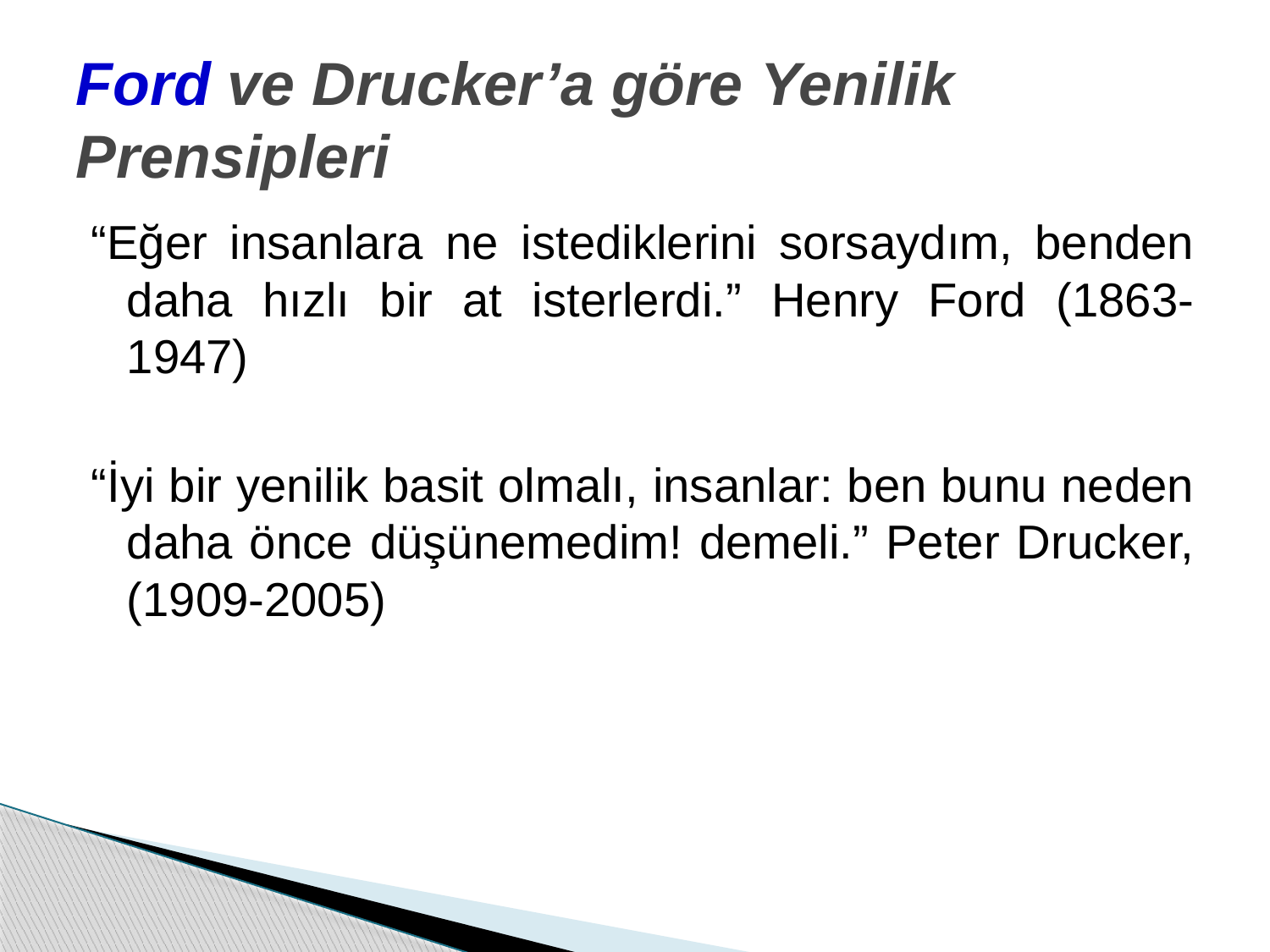

# Ford ve Drucker’a göre Yenilik Prensipleri
“Eğer insanlara ne istediklerini sorsaydım, benden daha hızlı bir at isterlerdi.” Henry Ford (1863-1947)

“İyi bir yenilik basit olmalı, insanlar: ben bunu neden daha önce düşünemedim! demeli.” Peter Drucker, (1909-2005)